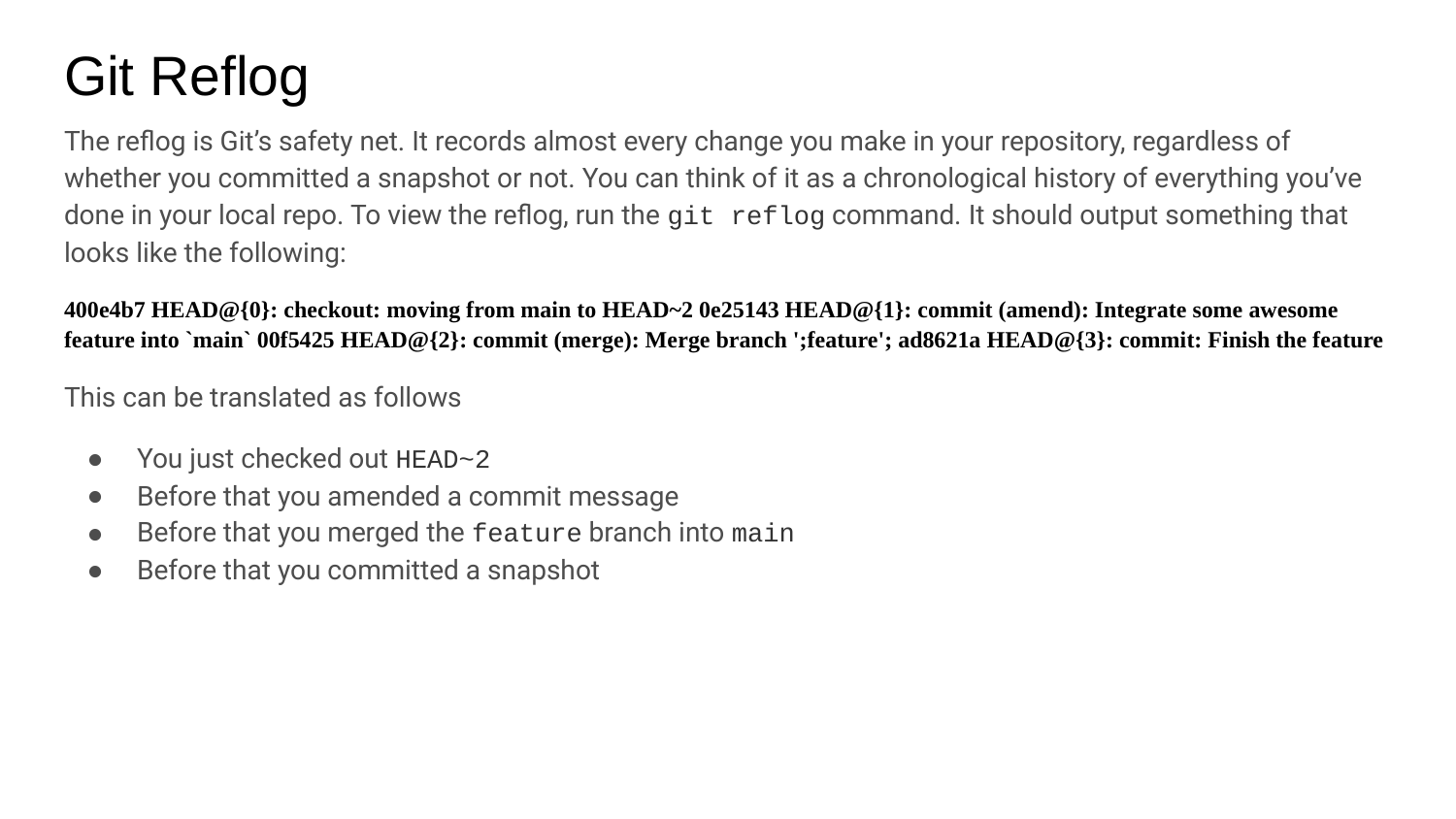

# Git Reflog
The reflog is Git’s safety net. It records almost every change you make in your repository, regardless of whether you committed a snapshot or not. You can think of it as a chronological history of everything you’ve done in your local repo. To view the reflog, run the git reflog command. It should output something that looks like the following:
400e4b7 HEAD@{0}: checkout: moving from main to HEAD~2 0e25143 HEAD@{1}: commit (amend): Integrate some awesome feature into `main` 00f5425 HEAD@{2}: commit (merge): Merge branch ';feature'; ad8621a HEAD@{3}: commit: Finish the feature
This can be translated as follows
You just checked out HEAD~2
Before that you amended a commit message
Before that you merged the feature branch into main
Before that you committed a snapshot